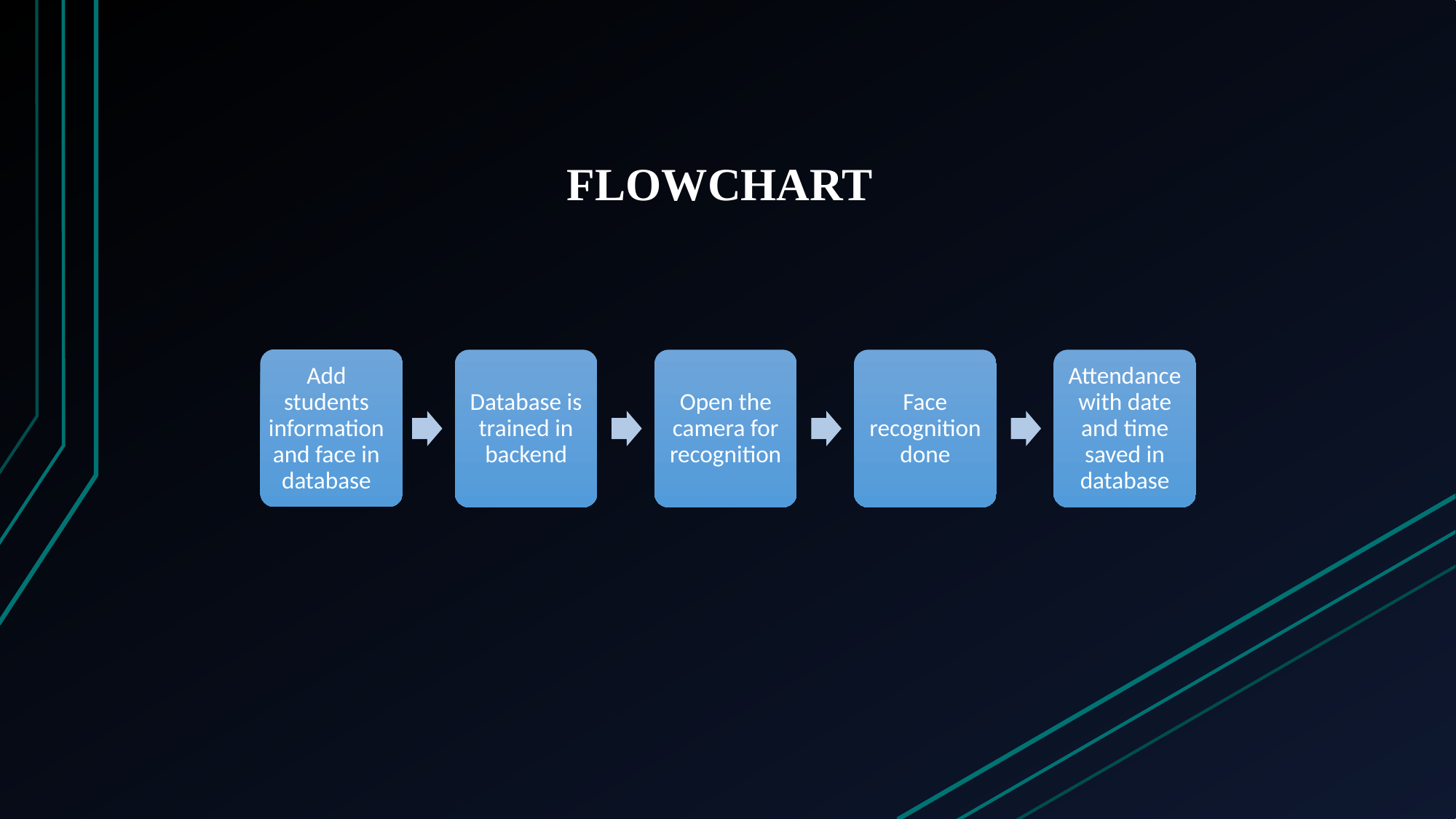

# FLOWCHART

Add students information and face in database
Database is trained in backend
Open the camera for recognition
Face recognition done
Attendance with date and time saved in database